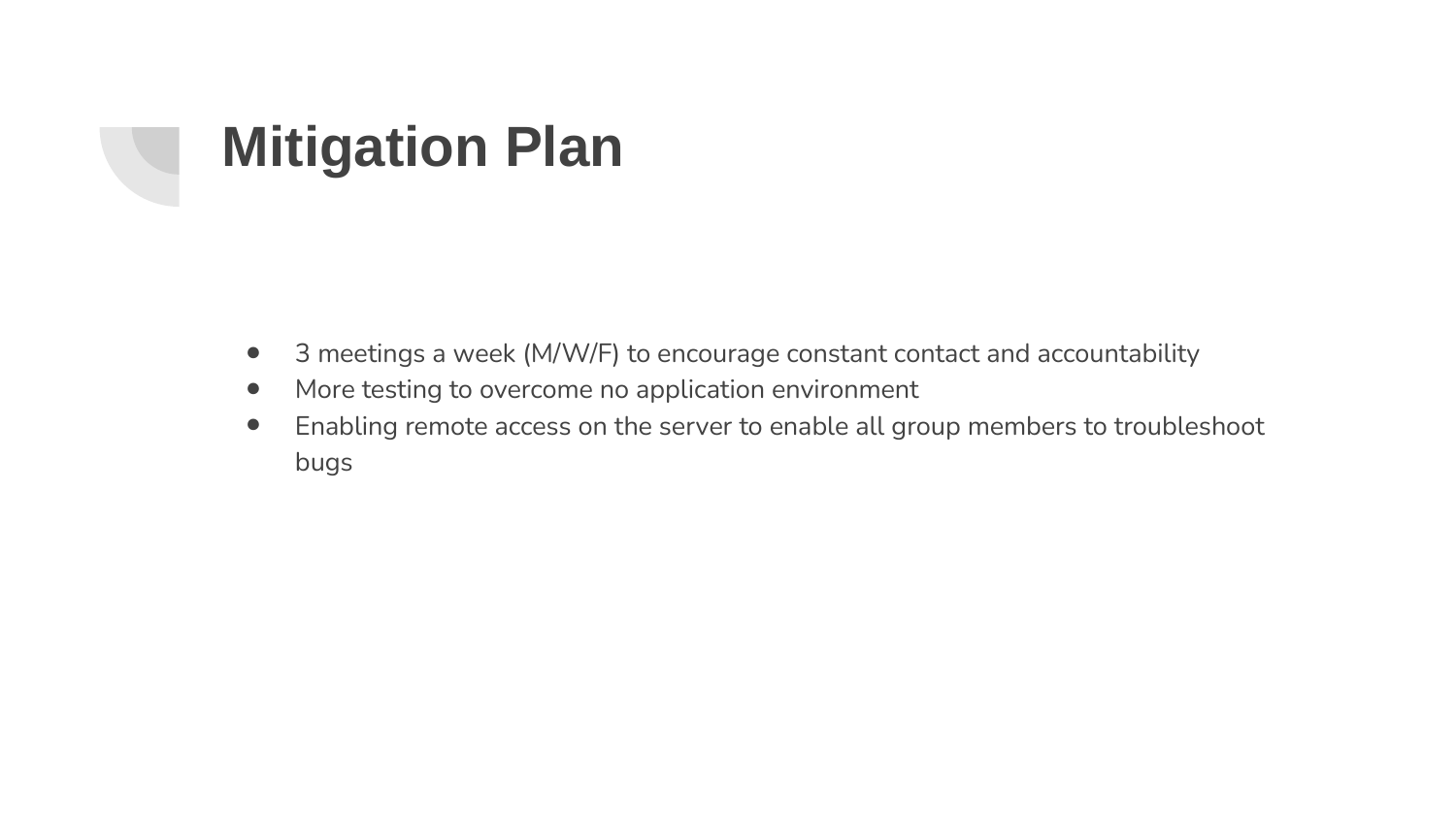

# Mitigation Plan
3 meetings a week (M/W/F) to encourage constant contact and accountability
More testing to overcome no application environment
Enabling remote access on the server to enable all group members to troubleshoot bugs